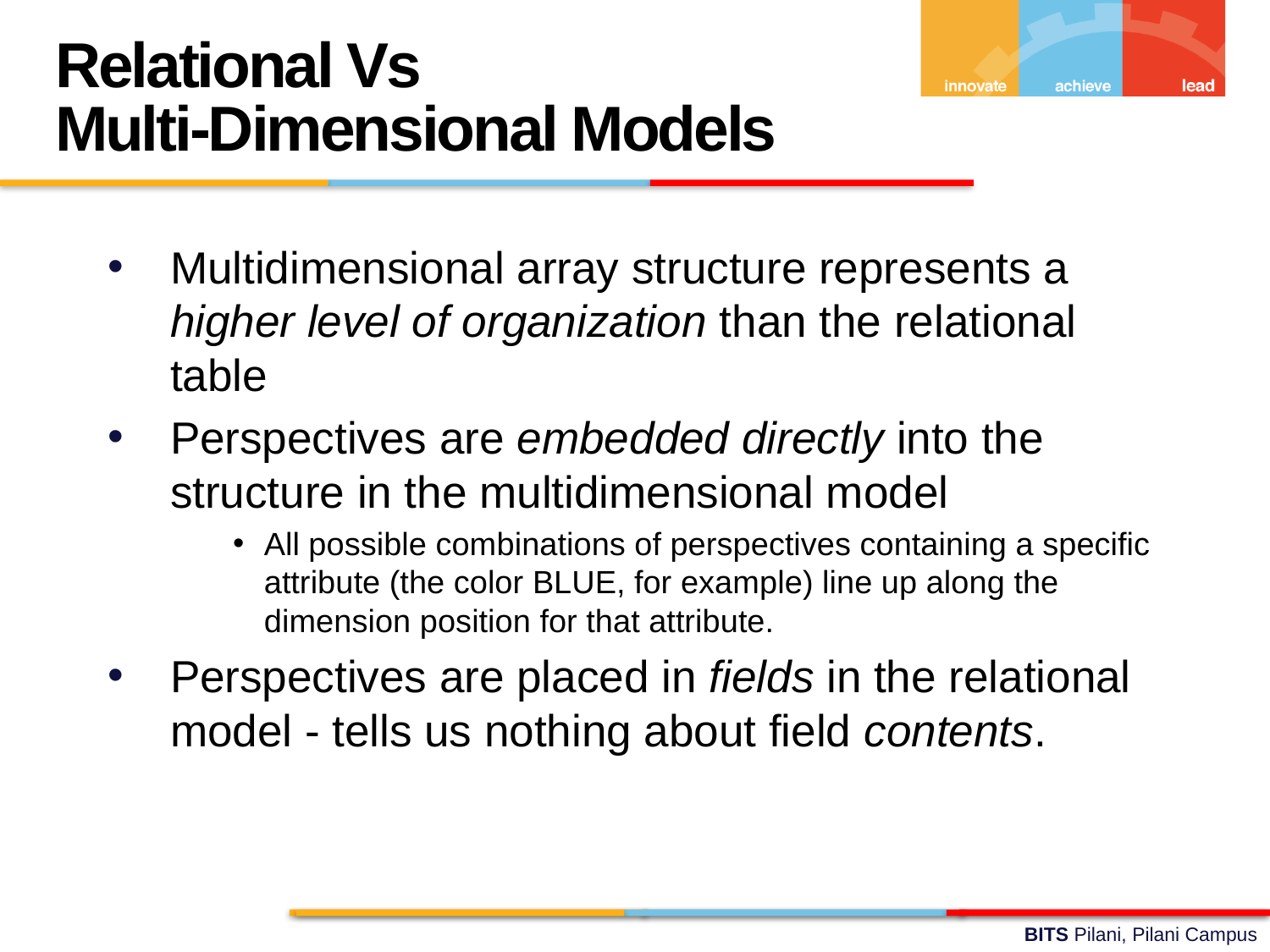

Relational Vs
Multi-Dimensional Models

Multidimensional array structure represents a higher level of organization than the relational table
Perspectives are embedded directly into the structure in the multidimensional model
All possible combinations of perspectives containing a specific attribute (the color BLUE, for example) line up along the dimension position for that attribute.
Perspectives are placed in fields in the relational model - tells us nothing about field contents.